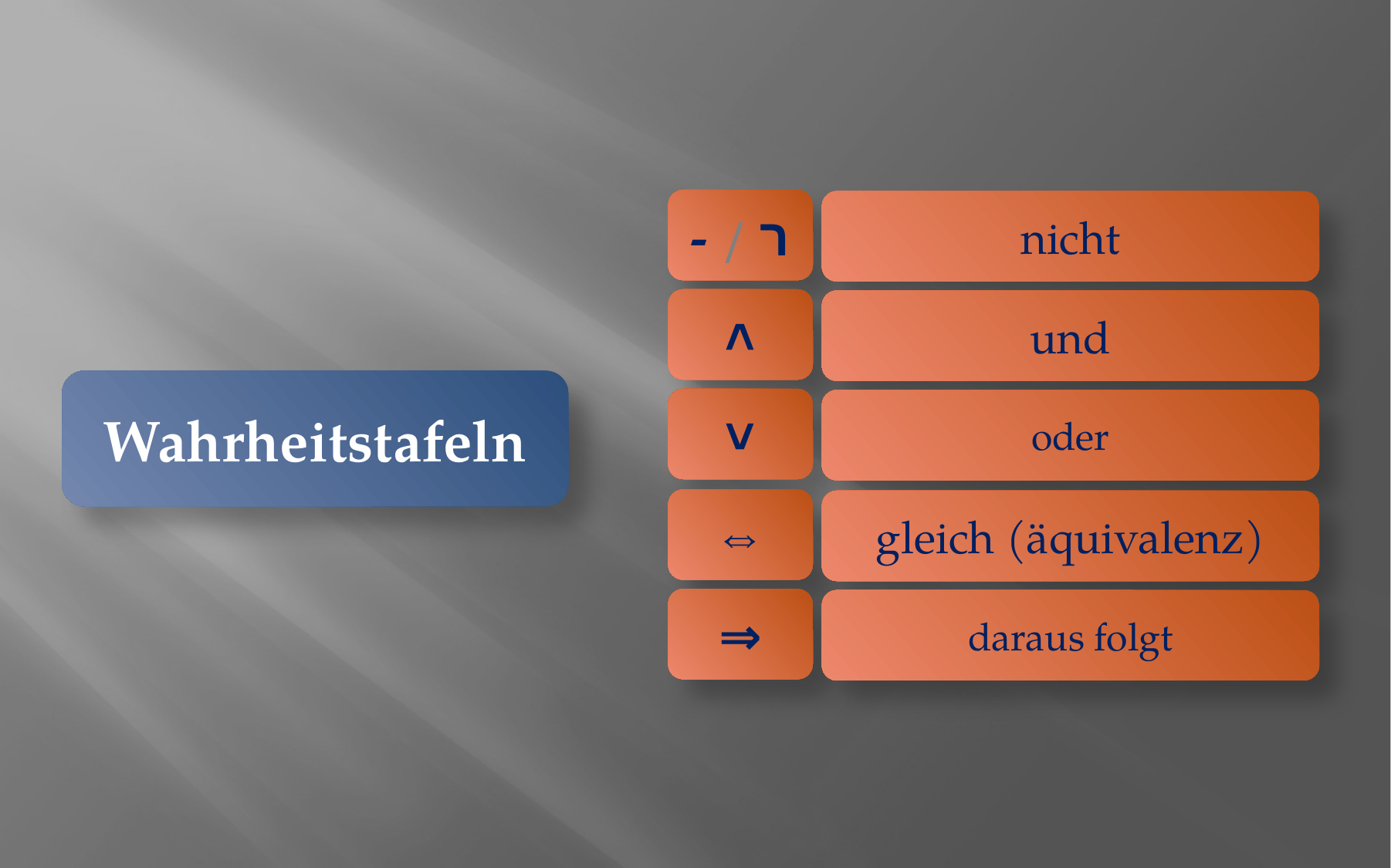

- / ר
nicht
˄
und
Wahrheitstafeln
˅
oder
⇔
gleich (äquivalenz)
⇒
daraus folgt